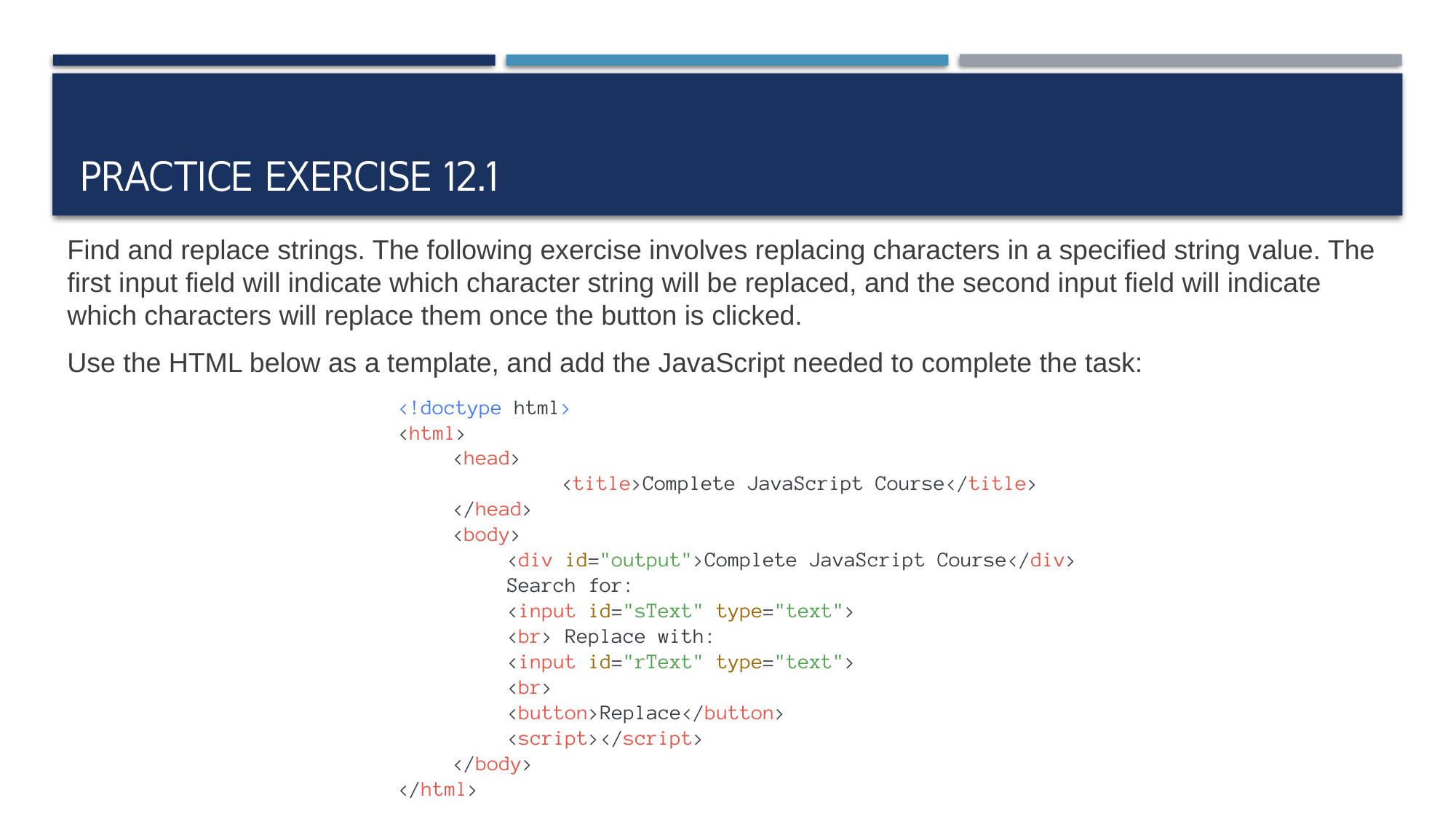

# Practice exercise 12.1
Find and replace strings. The following exercise involves replacing characters in a specified string value. The first input field will indicate which character string will be replaced, and the second input field will indicate which characters will replace them once the button is clicked.
Use the HTML below as a template, and add the JavaScript needed to complete the task:

<!doctype html>
<html>
<head>
	<title>Complete JavaScript Course</title>
</head>
<body>
<div id="output">Complete JavaScript Course</div>
Search for:
<input id="sText" type="text">
<br> Replace with:
<input id="rText" type="text">
<br>
<button>Replace</button>
<script></script>
</body>
</html>